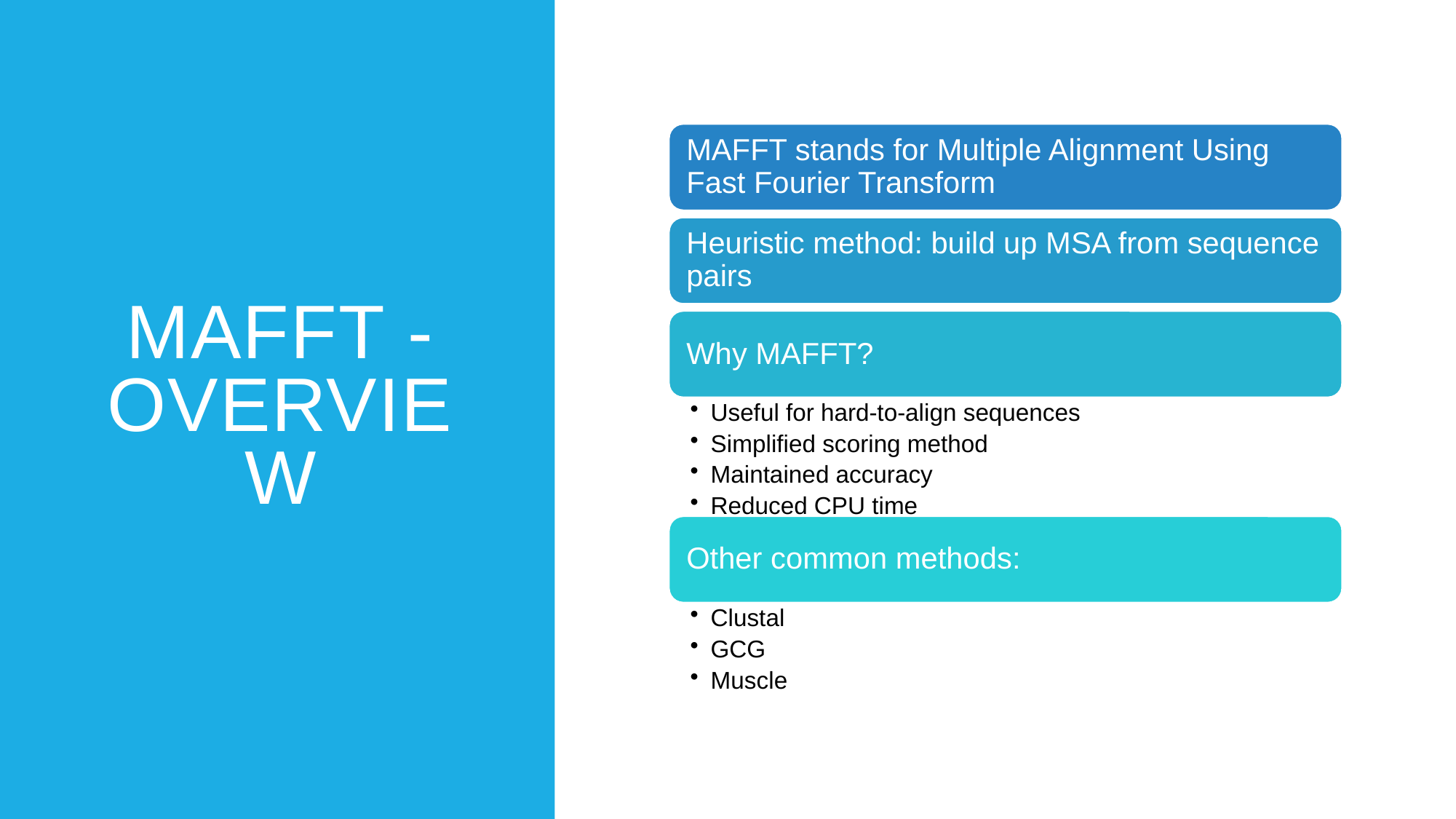

# MAFFT - Overview
MAFFT stands for Multiple Alignment Using Fast Fourier Transform
Heuristic method: build up MSA from sequence pairs
Why MAFFT?
Useful for hard-to-align sequences
Simplified scoring method
Maintained accuracy
Reduced CPU time
Other common methods:
Clustal
GCG
Muscle